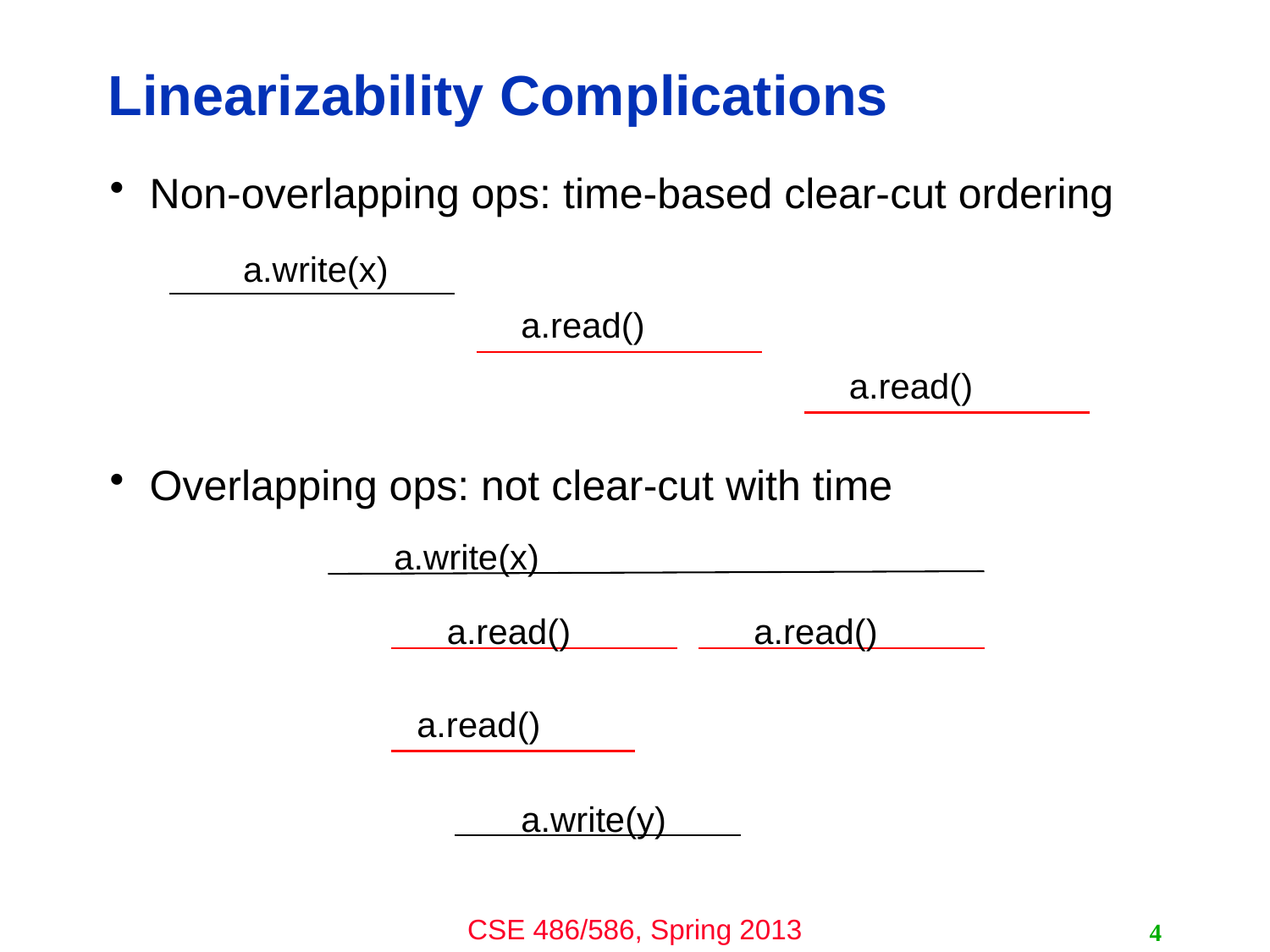

# Linearizability Complications
Non-overlapping ops: time-based clear-cut ordering

Overlapping ops: not clear-cut with time
a.write(x)
a.read()
a.read()
a.write(x)
a.read()
a.read()
a.read()
a.write(y)
4